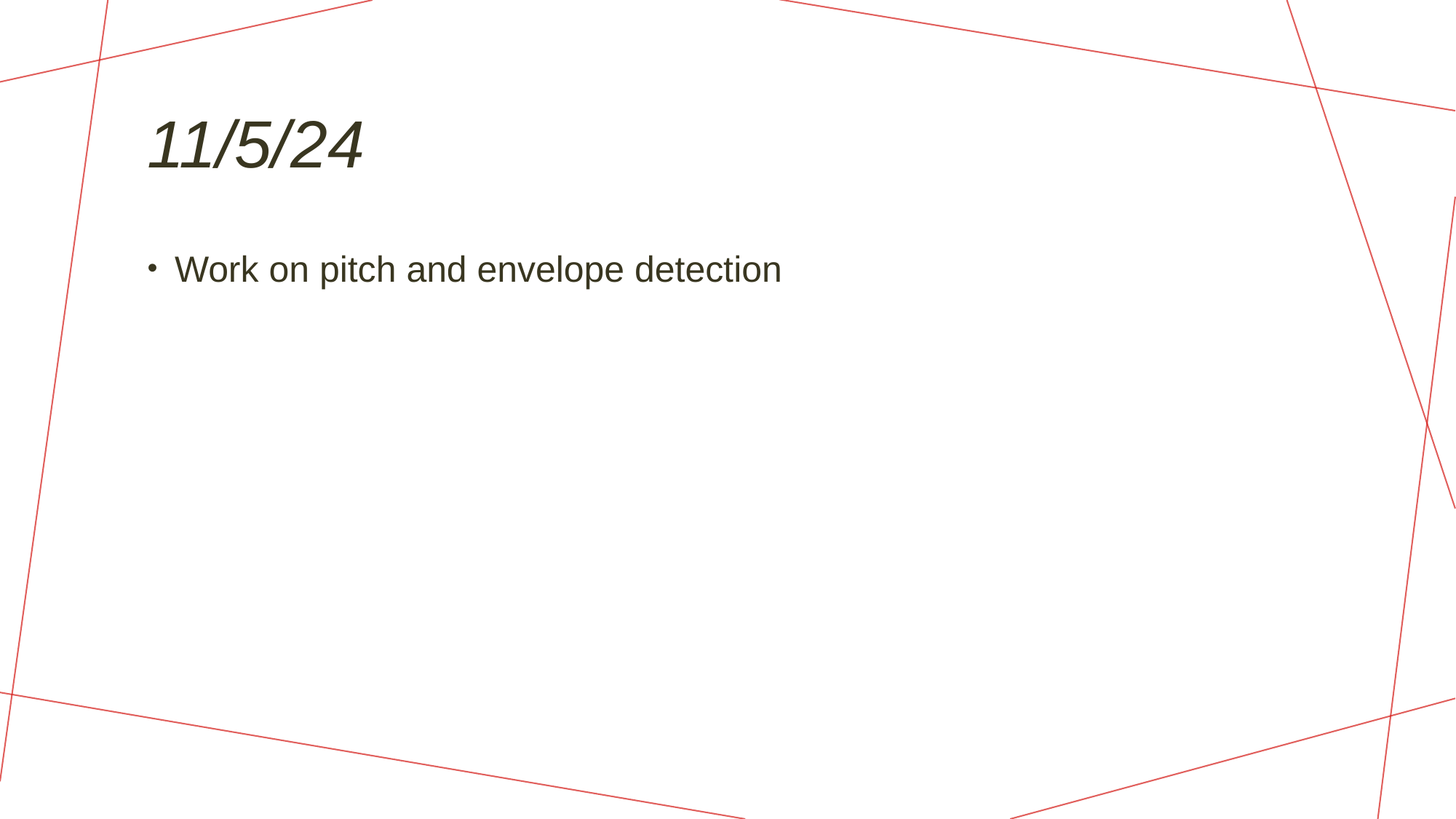

# 11/5/24
Work on pitch and envelope detection